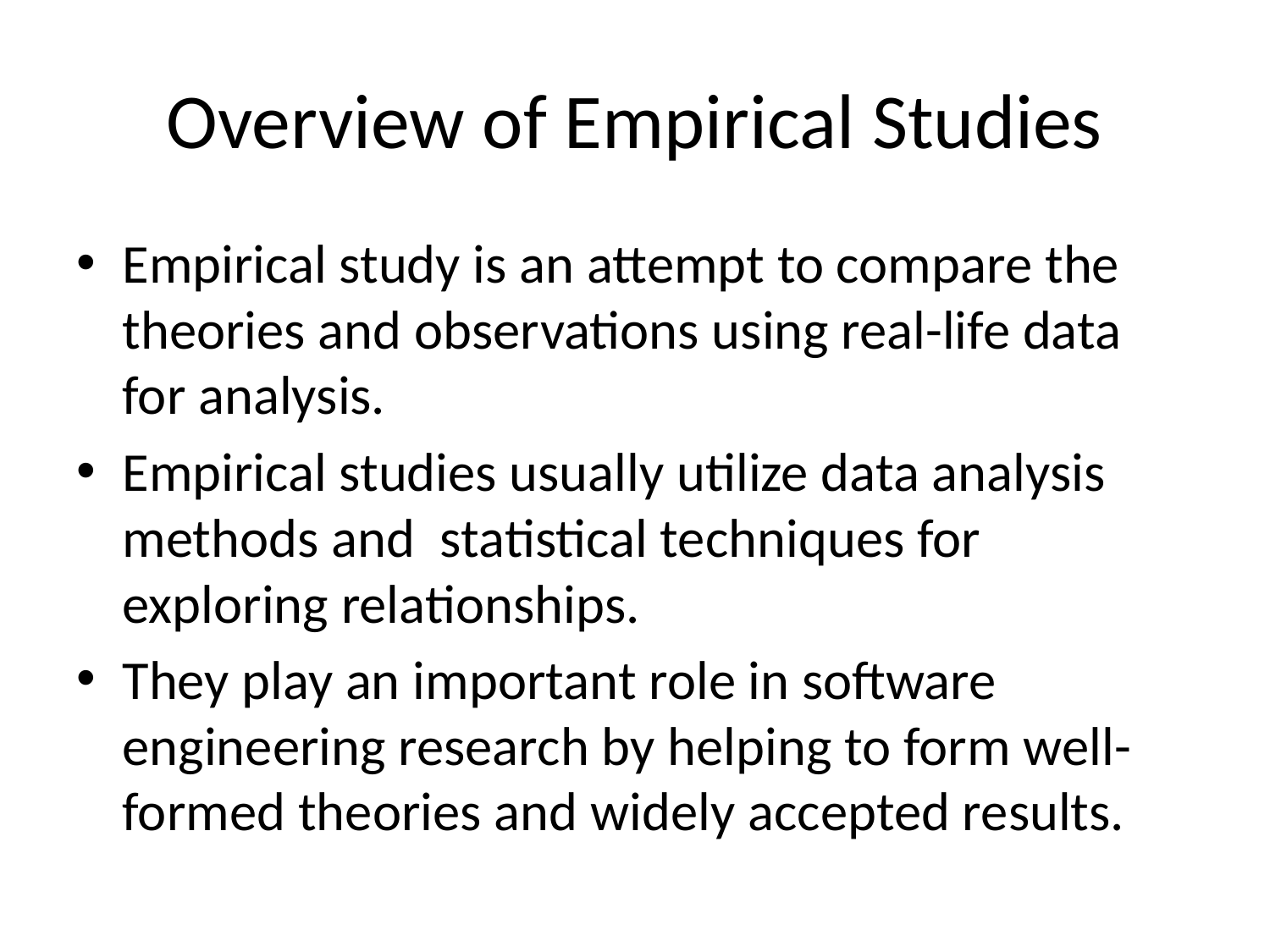

# Overview of Empirical Studies
Empirical study is an attempt to compare the theories and observations using real-life data for analysis.
Empirical studies usually utilize data analysis methods and  statistical techniques for exploring relationships.
They play an important role in software engineering research by helping to form well-formed theories and widely accepted results.